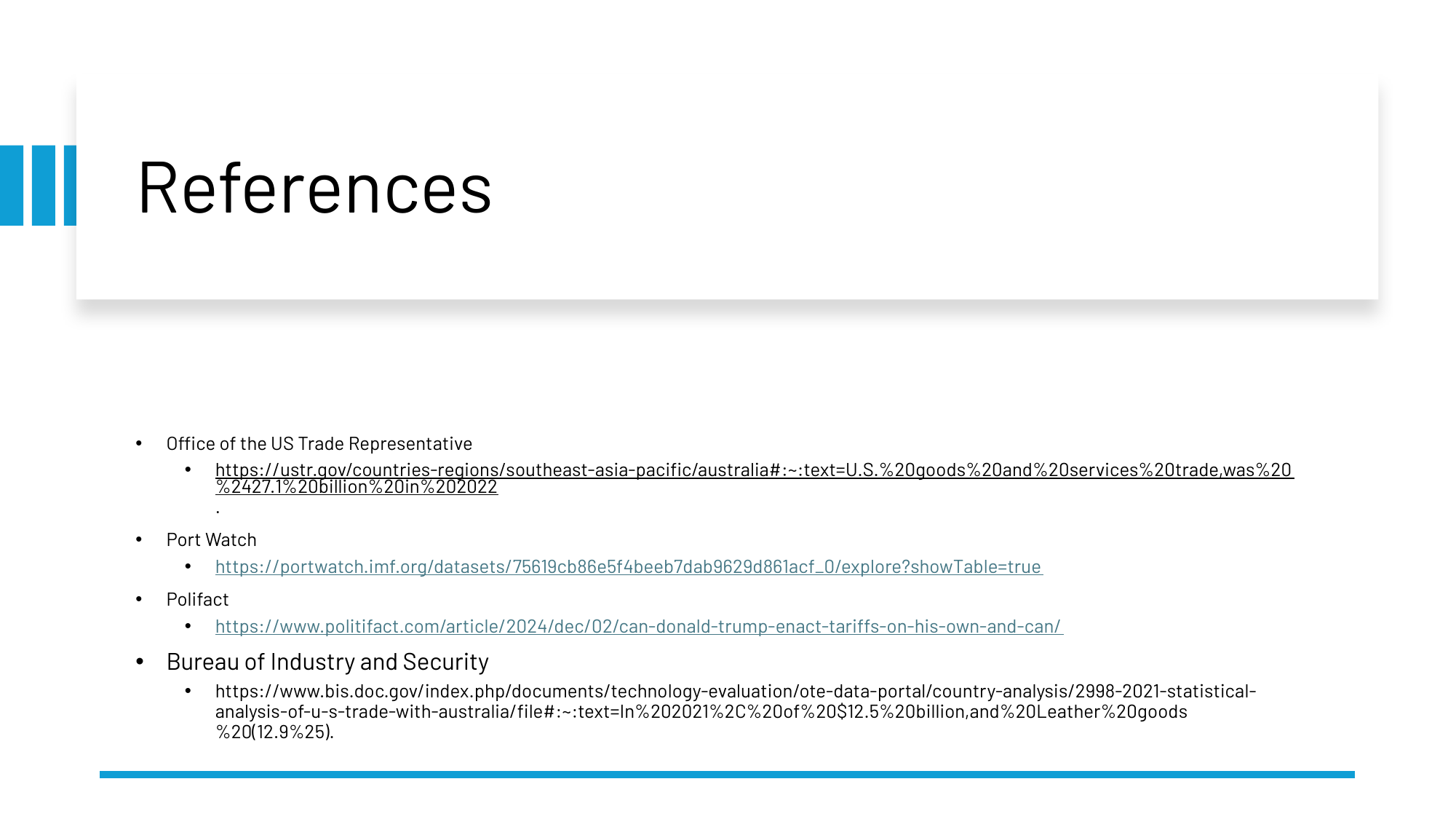

# References

Office of the US Trade Representative
https://ustr.gov/countries-regions/southeast-asia-pacific/australia#:~:text=U.S.%20goods%20and%20services%20trade,was%20%2427.1%20billion%20in%202022.
Port Watch
https://portwatch.imf.org/datasets/75619cb86e5f4beeb7dab9629d861acf_0/explore?showTable=true
Polifact
https://www.politifact.com/article/2024/dec/02/can-donald-trump-enact-tariffs-on-his-own-and-can/
Bureau of Industry and Security
https://www.bis.doc.gov/index.php/documents/technology-evaluation/ote-data-portal/country-analysis/2998-2021-statistical-analysis-of-u-s-trade-with-australia/file#:~:text=In%202021%2C%20of%20$12.5%20billion,and%20Leather%20goods%20(12.9%25).